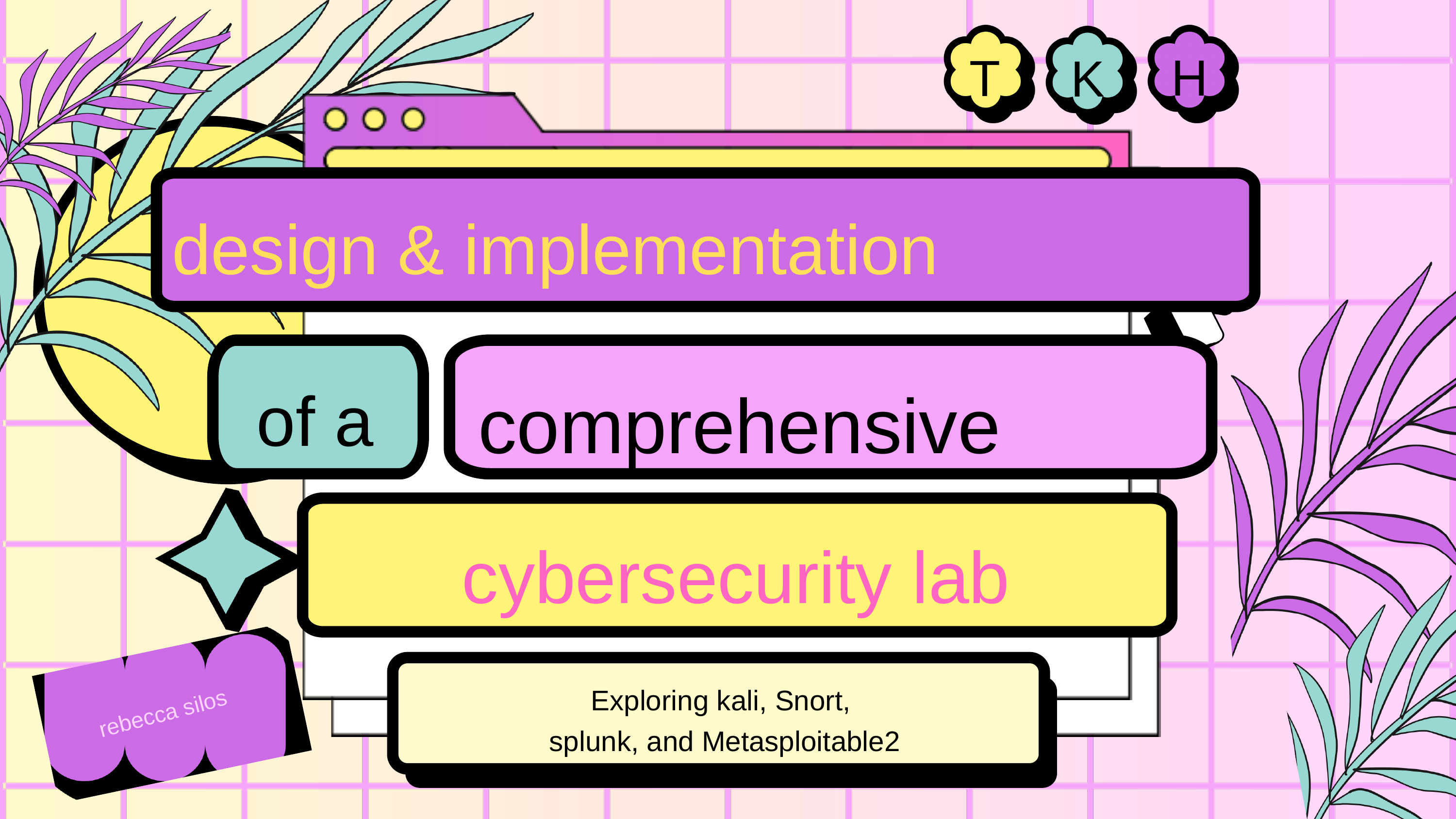

H

T
K

design & implementation

comprehensive
of a

cybersecurity lab

Exploring kali, Snort,
splunk, and Metasploitable2
rebecca silos